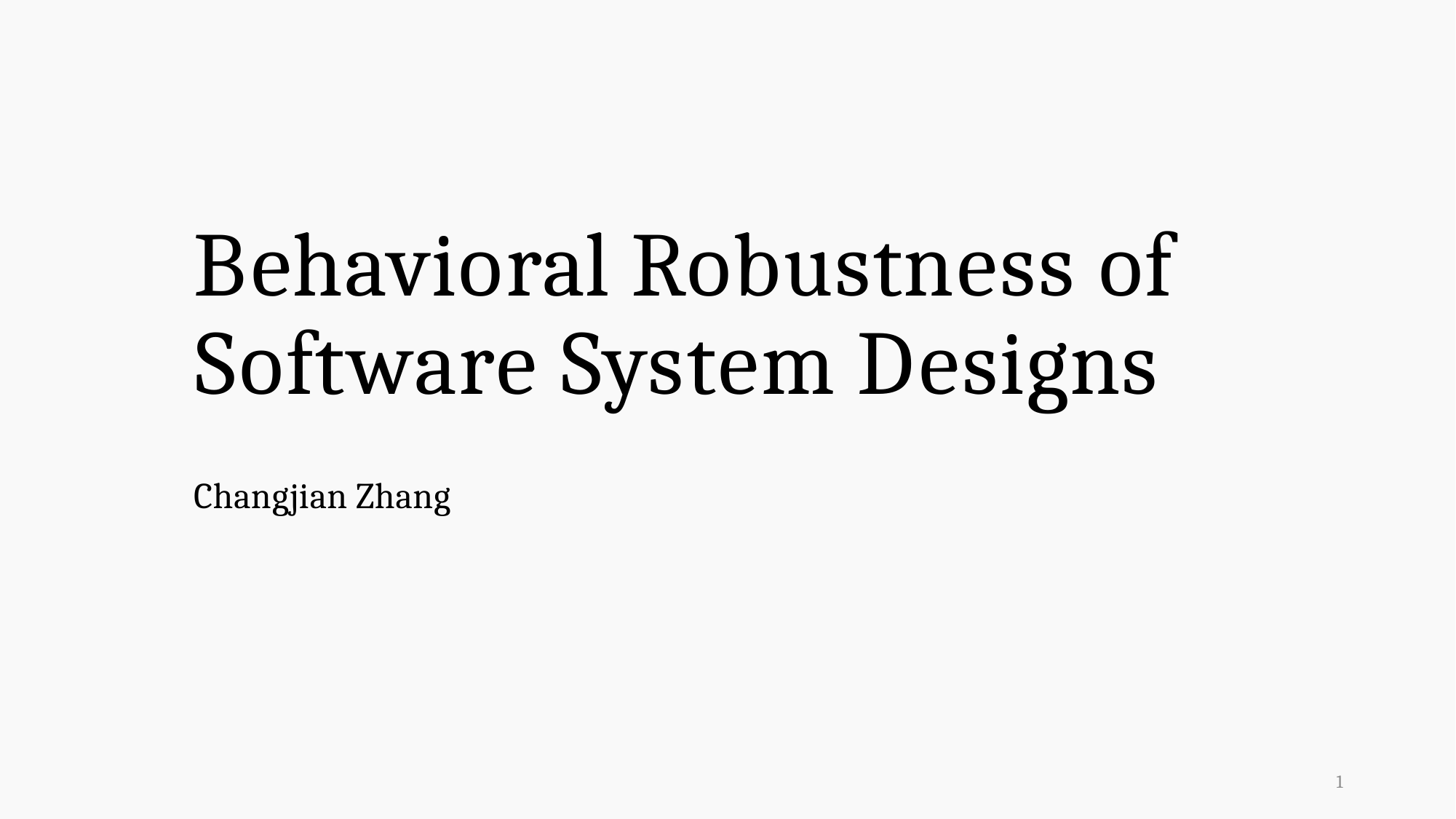

# Behavioral Robustness of Software System Designs
Changjian Zhang
1